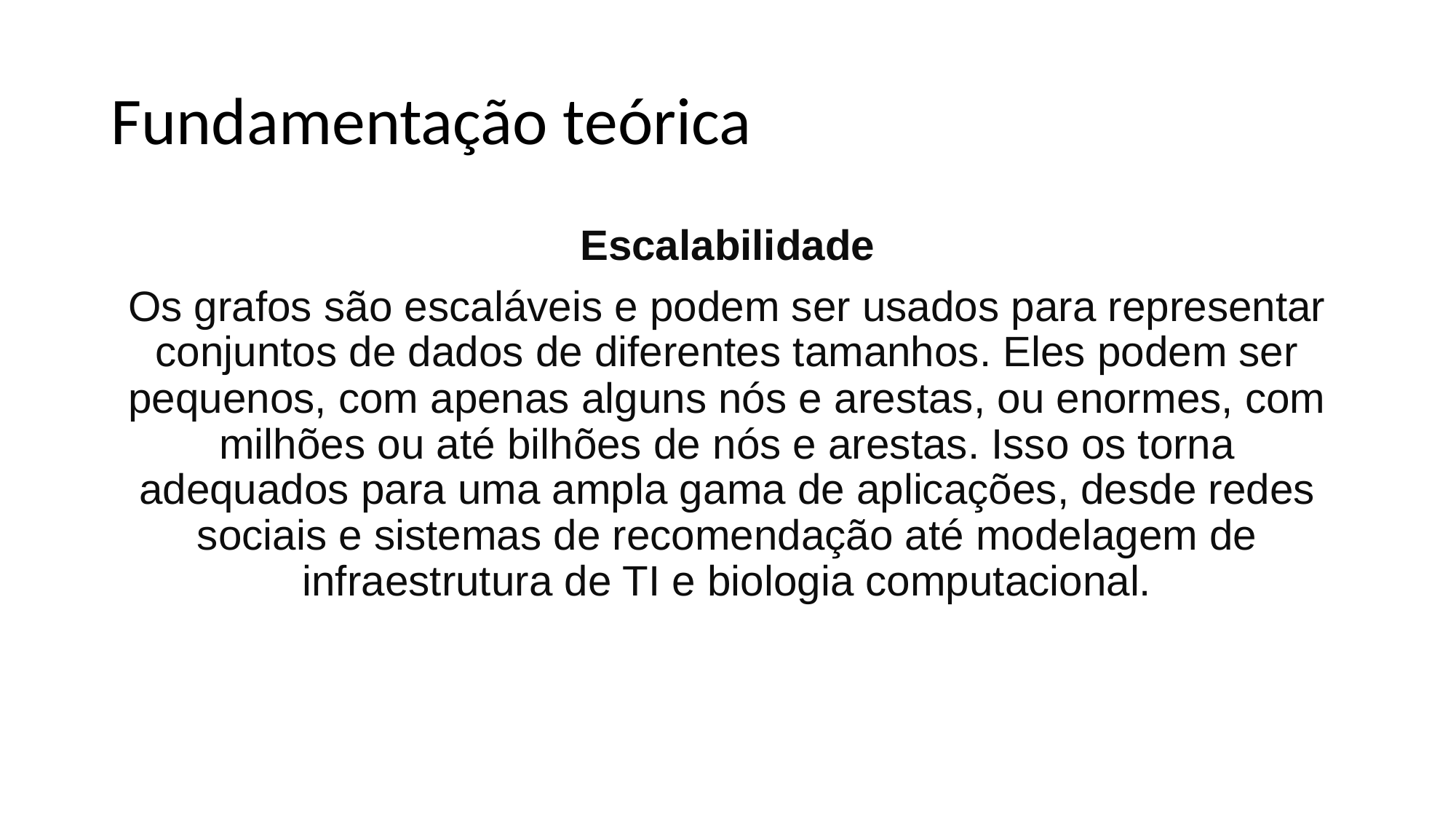

# Fundamentação teórica
Escalabilidade
Os grafos são escaláveis e podem ser usados para representar conjuntos de dados de diferentes tamanhos. Eles podem ser pequenos, com apenas alguns nós e arestas, ou enormes, com milhões ou até bilhões de nós e arestas. Isso os torna adequados para uma ampla gama de aplicações, desde redes sociais e sistemas de recomendação até modelagem de infraestrutura de TI e biologia computacional.